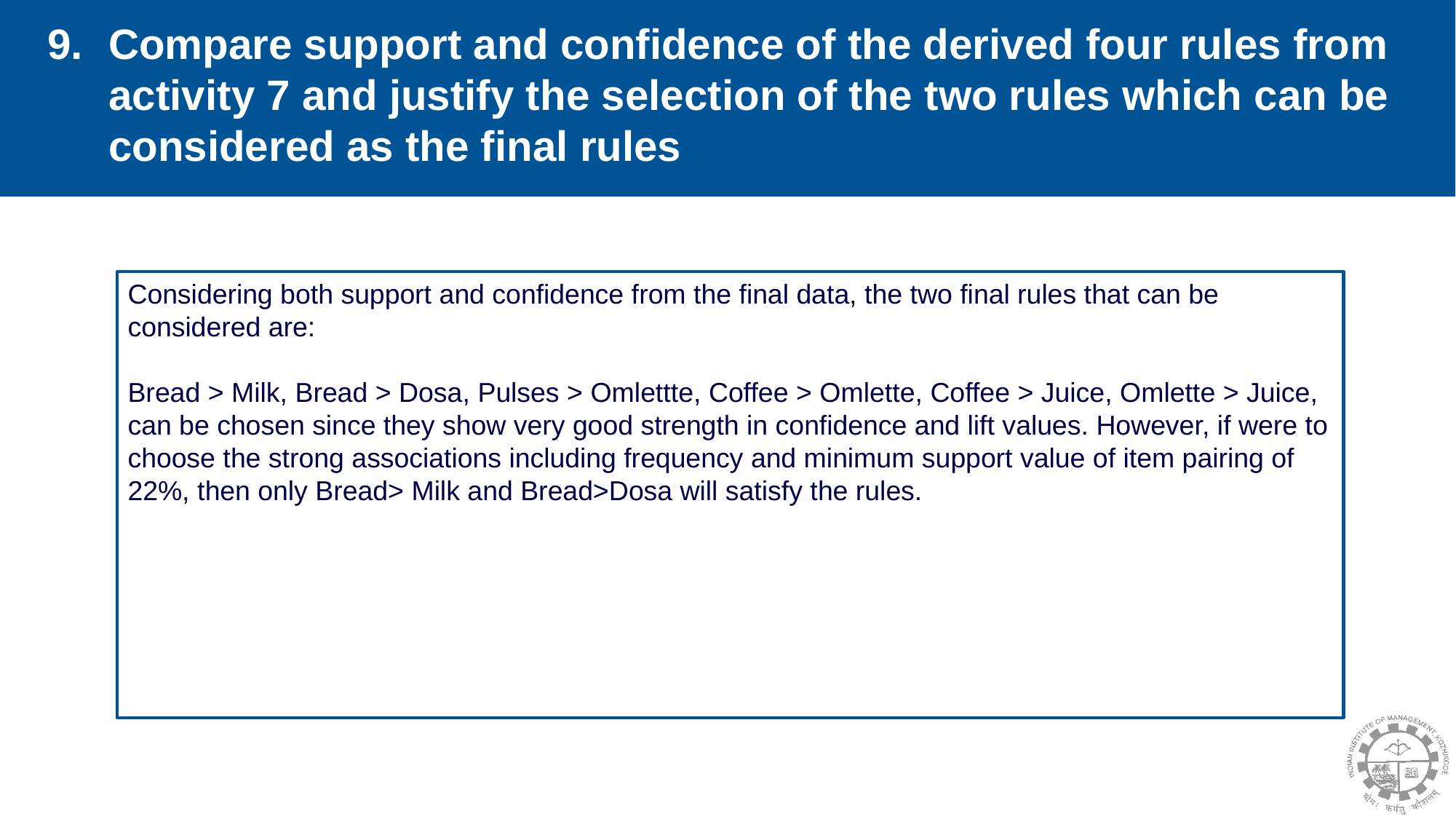

# Compare support and confidence of the derived four rules from activity 7 and justify the selection of the two rules which can be considered as the final rules
Considering both support and confidence from the final data, the two final rules that can be considered are:

Bread > Milk, Bread > Dosa, Pulses > Omlettte, Coffee > Omlette, Coffee > Juice, Omlette > Juice, can be chosen since they show very good strength in confidence and lift values. However, if were to choose the strong associations including frequency and minimum support value of item pairing of 22%, then only Bread> Milk and Bread>Dosa will satisfy the rules.